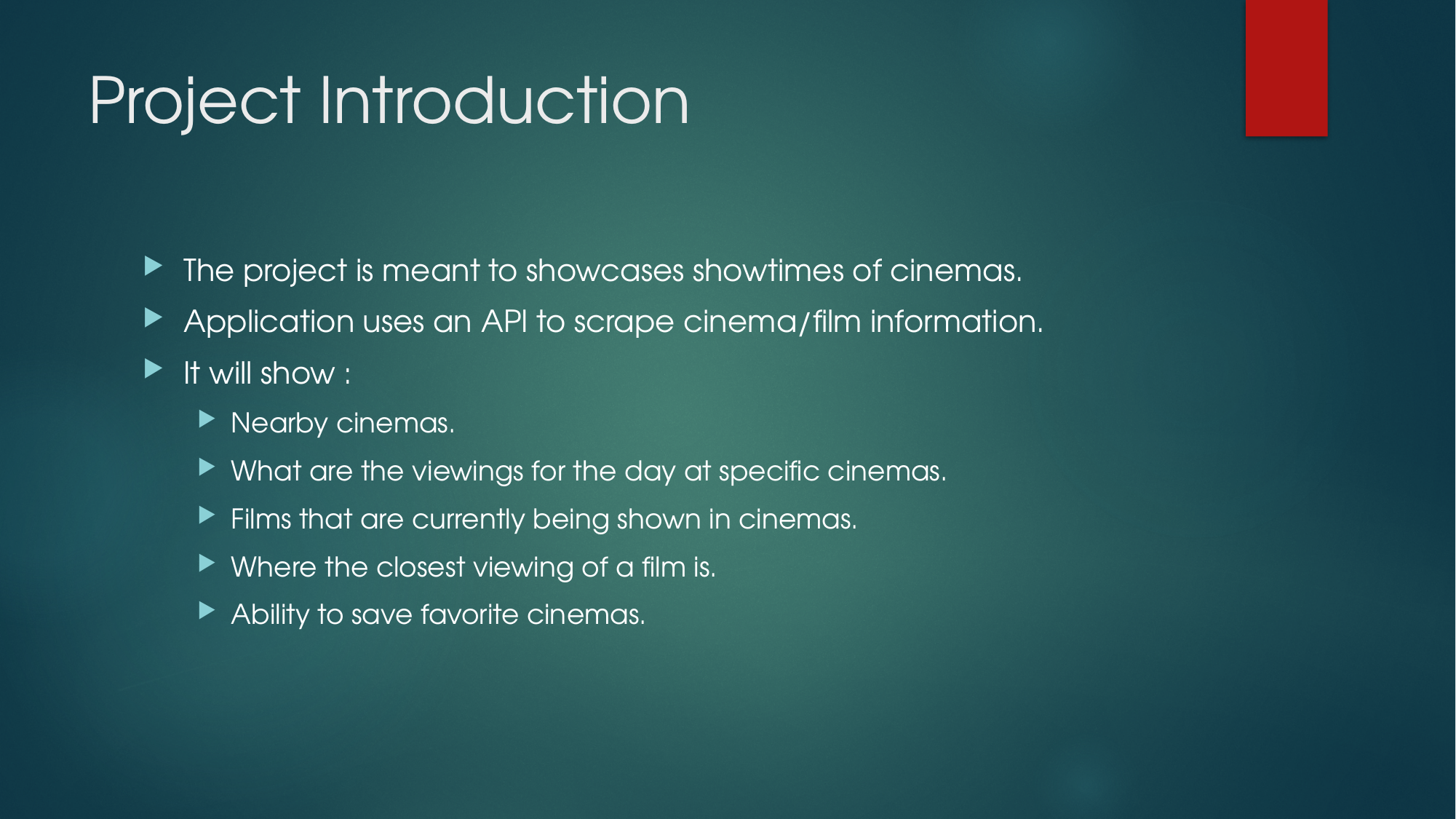

# Project Introduction
The project is meant to showcases showtimes of cinemas.
Application uses an API to scrape cinema/film information.
It will show :
Nearby cinemas.
What are the viewings for the day at specific cinemas.
Films that are currently being shown in cinemas.
Where the closest viewing of a film is.
Ability to save favorite cinemas.